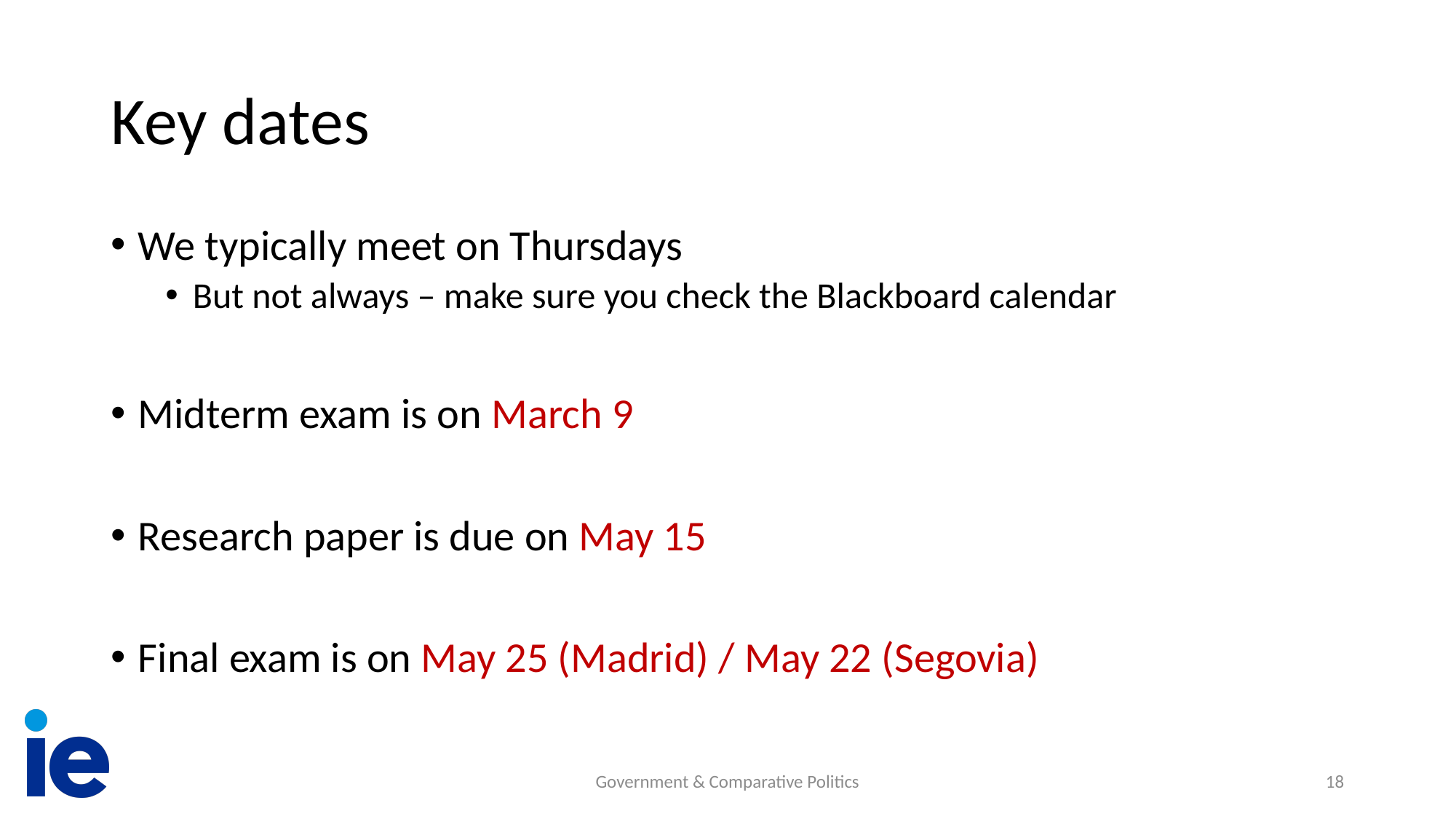

# Key dates
We typically meet on Thursdays
But not always – make sure you check the Blackboard calendar

Midterm exam is on March 9

Research paper is due on May 15

Final exam is on May 25 (Madrid) / May 22 (Segovia)

Government & Comparative Politics
18